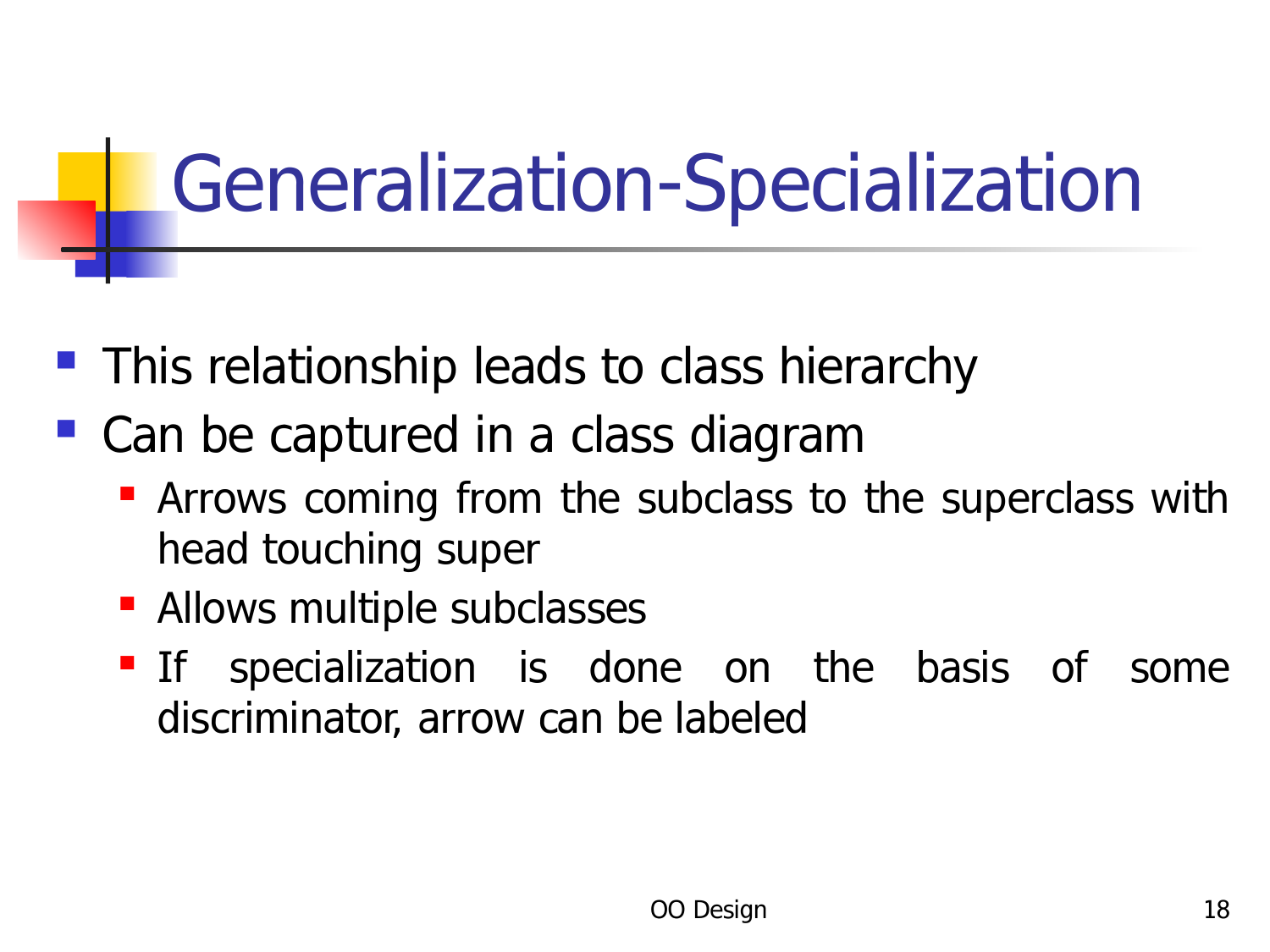

# Generalization-Specialization
This relationship leads to class hierarchy
Can be captured in a class diagram
Arrows coming from the subclass to the superclass with head touching super
Allows multiple subclasses
If specialization is done on the basis of some discriminator, arrow can be labeled
OO Design
18